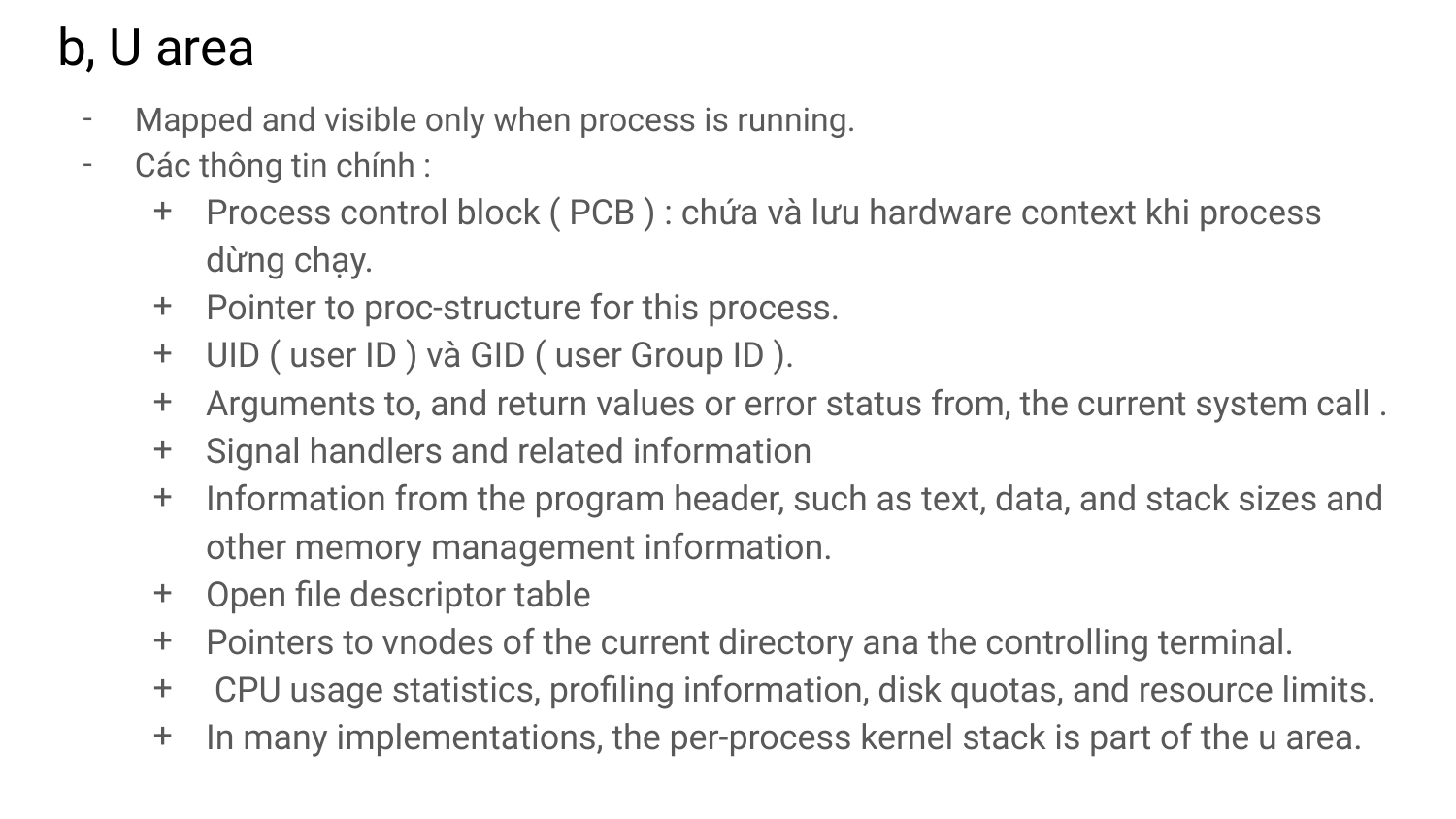

# b, U area
Mapped and visible only when process is running.
Các thông tin chính :
Process control block ( PCB ) : chứa và lưu hardware context khi process dừng chạy.
Pointer to proc-structure for this process.
UID ( user ID ) và GID ( user Group ID ).
Arguments to, and return values or error status from, the current system call .
Signal handlers and related information
Information from the program header, such as text, data, and stack sizes and other memory management information.
Open file descriptor table
Pointers to vnodes of the current directory ana the controlling terminal.
 CPU usage statistics, profiling information, disk quotas, and resource limits.
In many implementations, the per-process kernel stack is part of the u area.